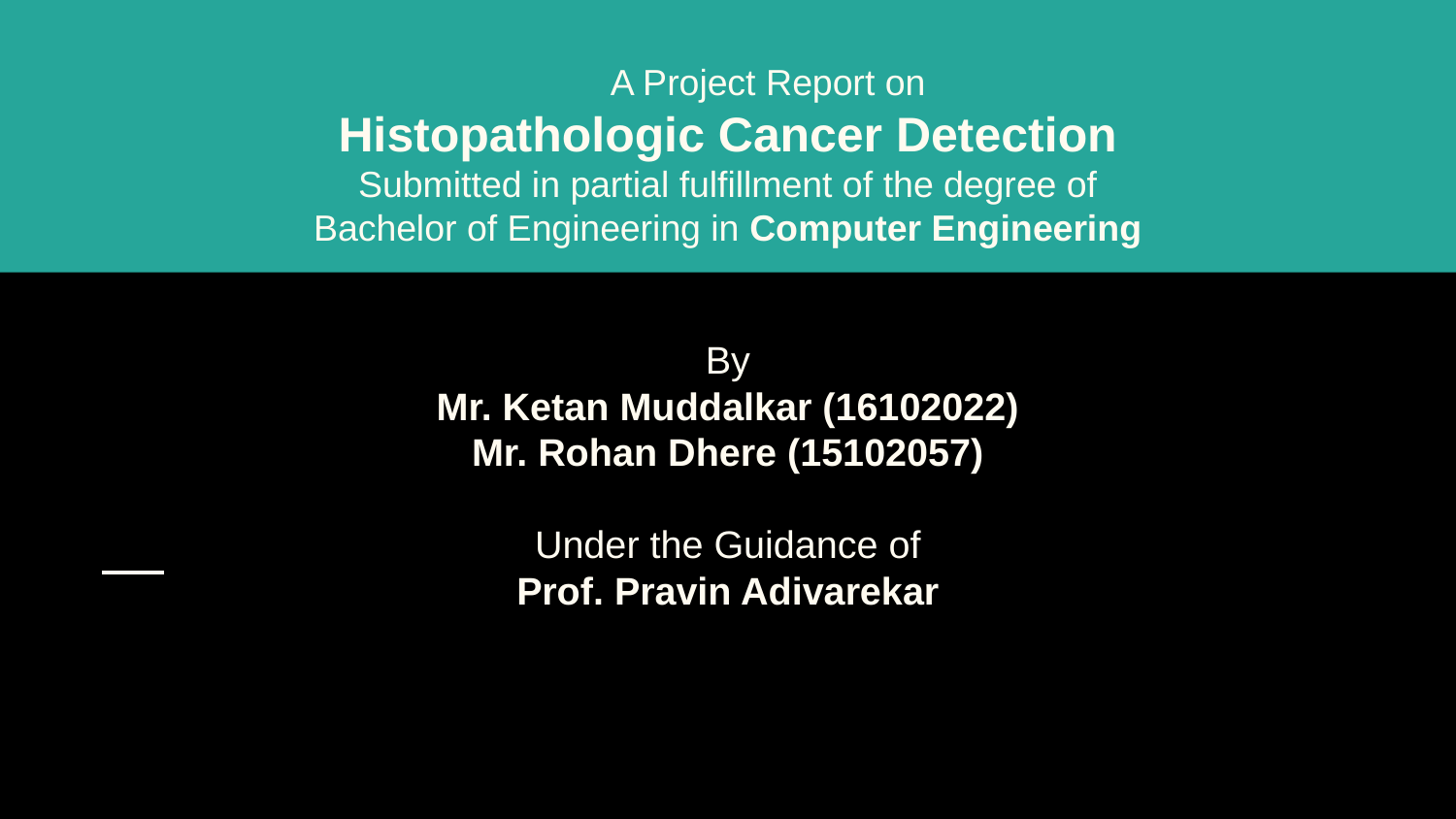

# A Project Report on
Histopathologic Cancer Detection
Submitted in partial fulfillment of the degree of
Bachelor of Engineering in Computer Engineering

By
Mr. Ketan Muddalkar (16102022)
Mr. Rohan Dhere (15102057)

Under the Guidance of
Prof. Pravin Adivarekar